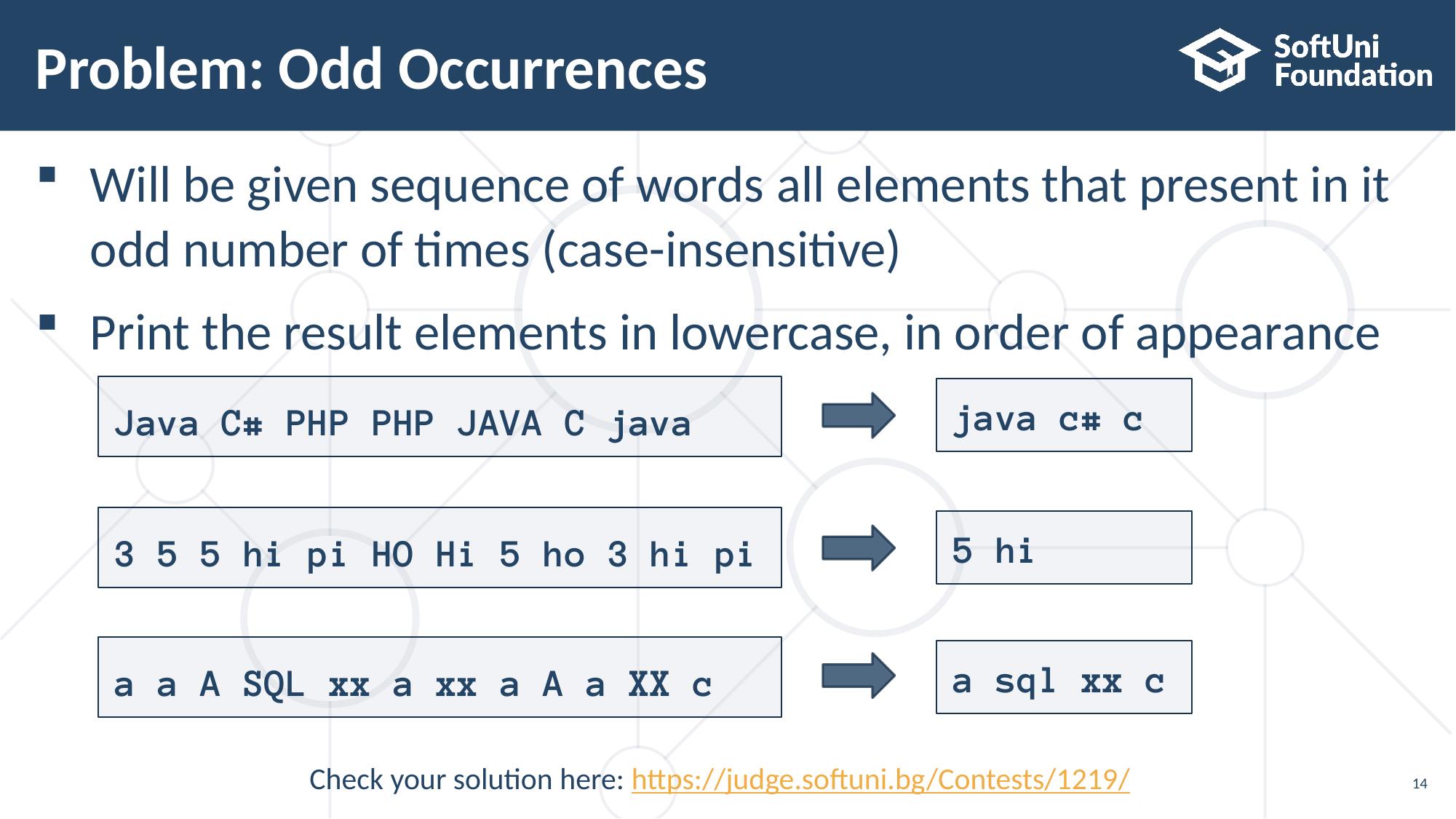

# Problem: Odd Occurrences
Will be given sequence of words all elements that present in it odd number of times (case-insensitive)
Print the result elements in lowercase, in order of appearance
Java C# PHP PHP JAVA C java
java c# c

3 5 5 hi pi HO Hi 5 ho 3 hi pi
5 hi

a a A SQL xx a xx a A a XX c
a sql xx c

Check your solution here: https://judge.softuni.bg/Contests/1219/
14